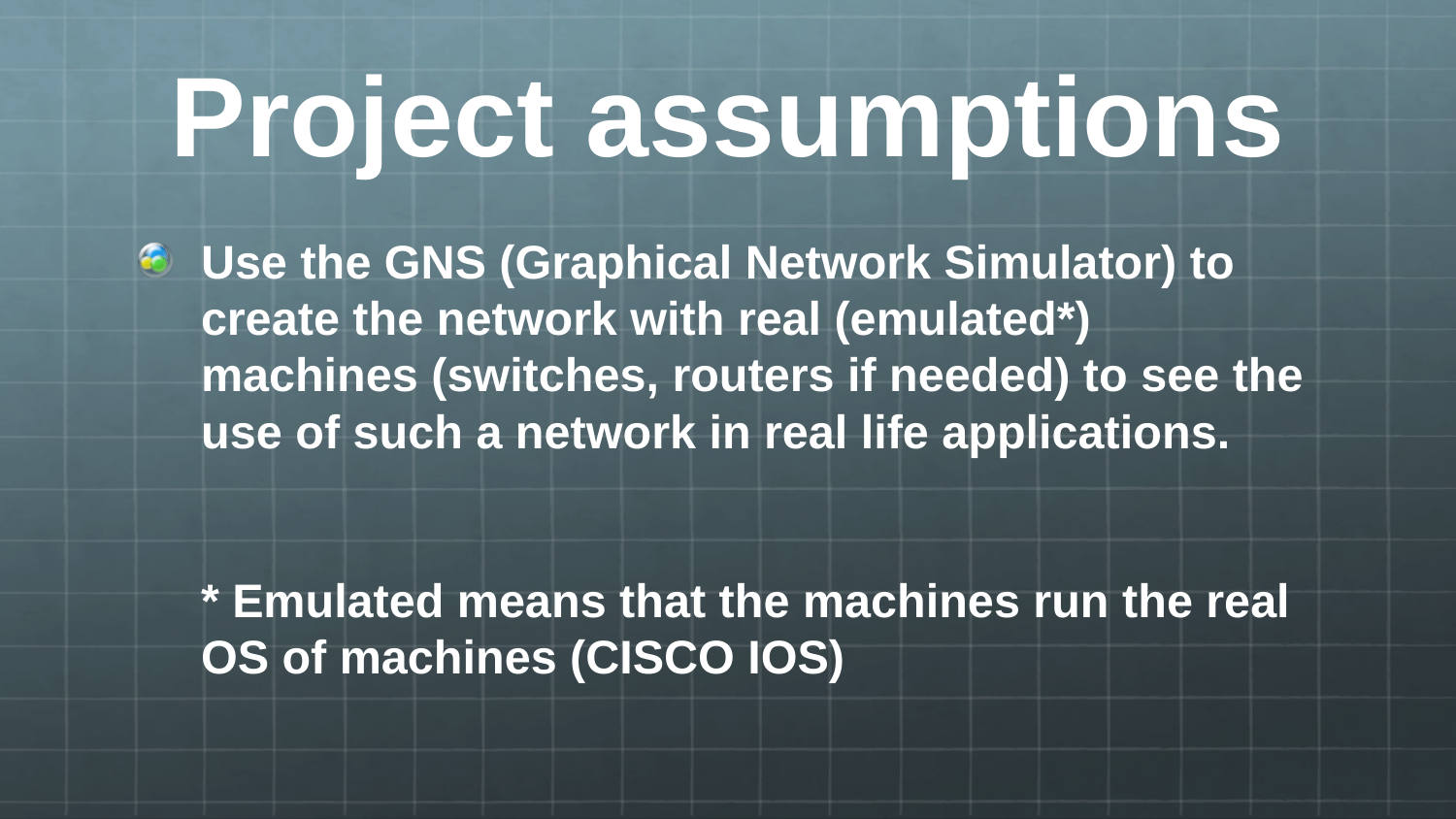

# Project assumptions
Use the GNS (Graphical Network Simulator) to create the network with real (emulated*) machines (switches, routers if needed) to see the use of such a network in real life applications.
* Emulated means that the machines run the real OS of machines (CISCO IOS)